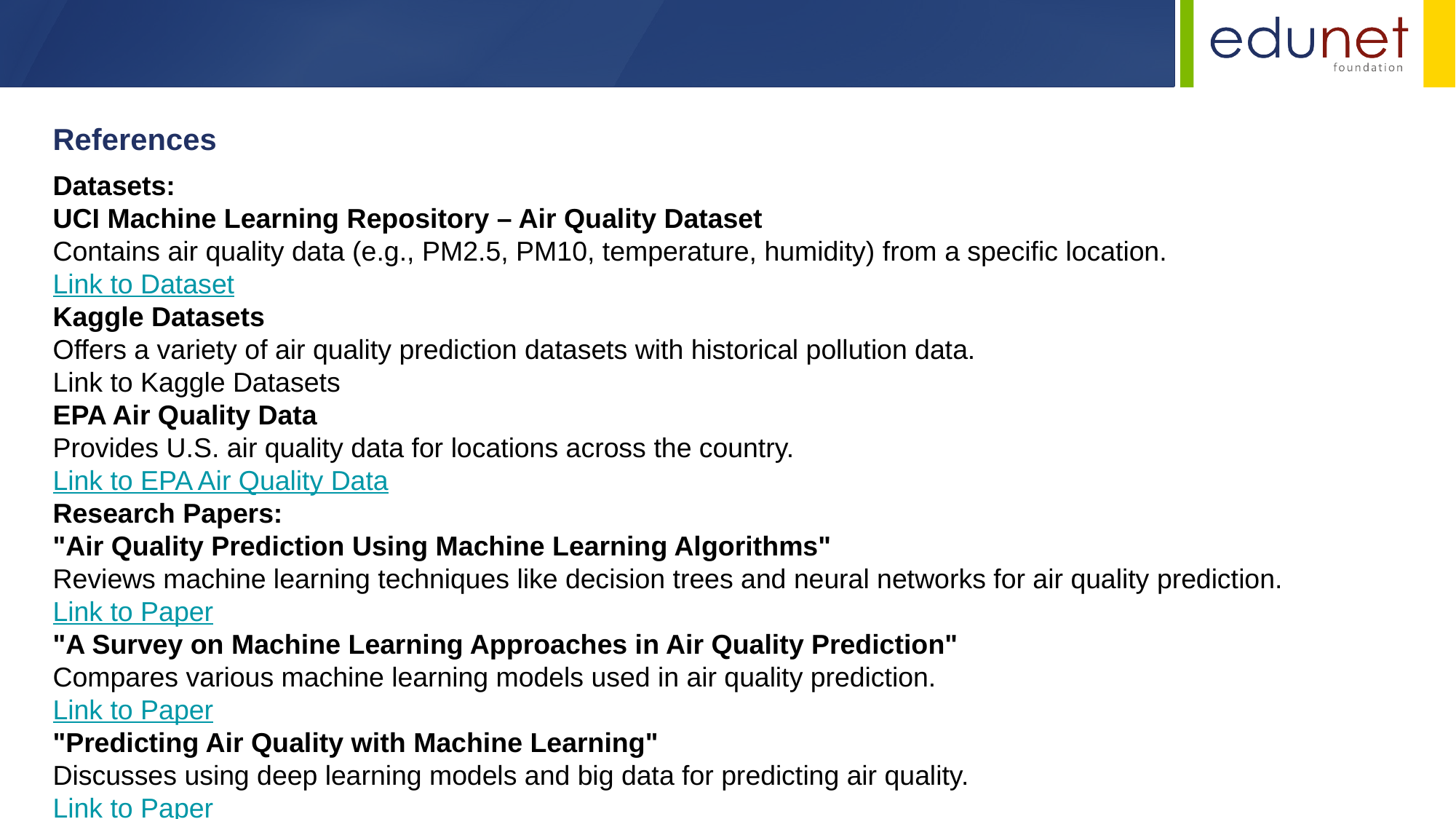

References
Datasets:
UCI Machine Learning Repository – Air Quality Dataset
Contains air quality data (e.g., PM2.5, PM10, temperature, humidity) from a specific location.
Link to Dataset
Kaggle Datasets
Offers a variety of air quality prediction datasets with historical pollution data.
Link to Kaggle Datasets
EPA Air Quality Data
Provides U.S. air quality data for locations across the country.
Link to EPA Air Quality Data
Research Papers:
"Air Quality Prediction Using Machine Learning Algorithms"
Reviews machine learning techniques like decision trees and neural networks for air quality prediction.
Link to Paper
"A Survey on Machine Learning Approaches in Air Quality Prediction"
Compares various machine learning models used in air quality prediction.
Link to Paper
"Predicting Air Quality with Machine Learning"
Discusses using deep learning models and big data for predicting air quality.
Link to Paper